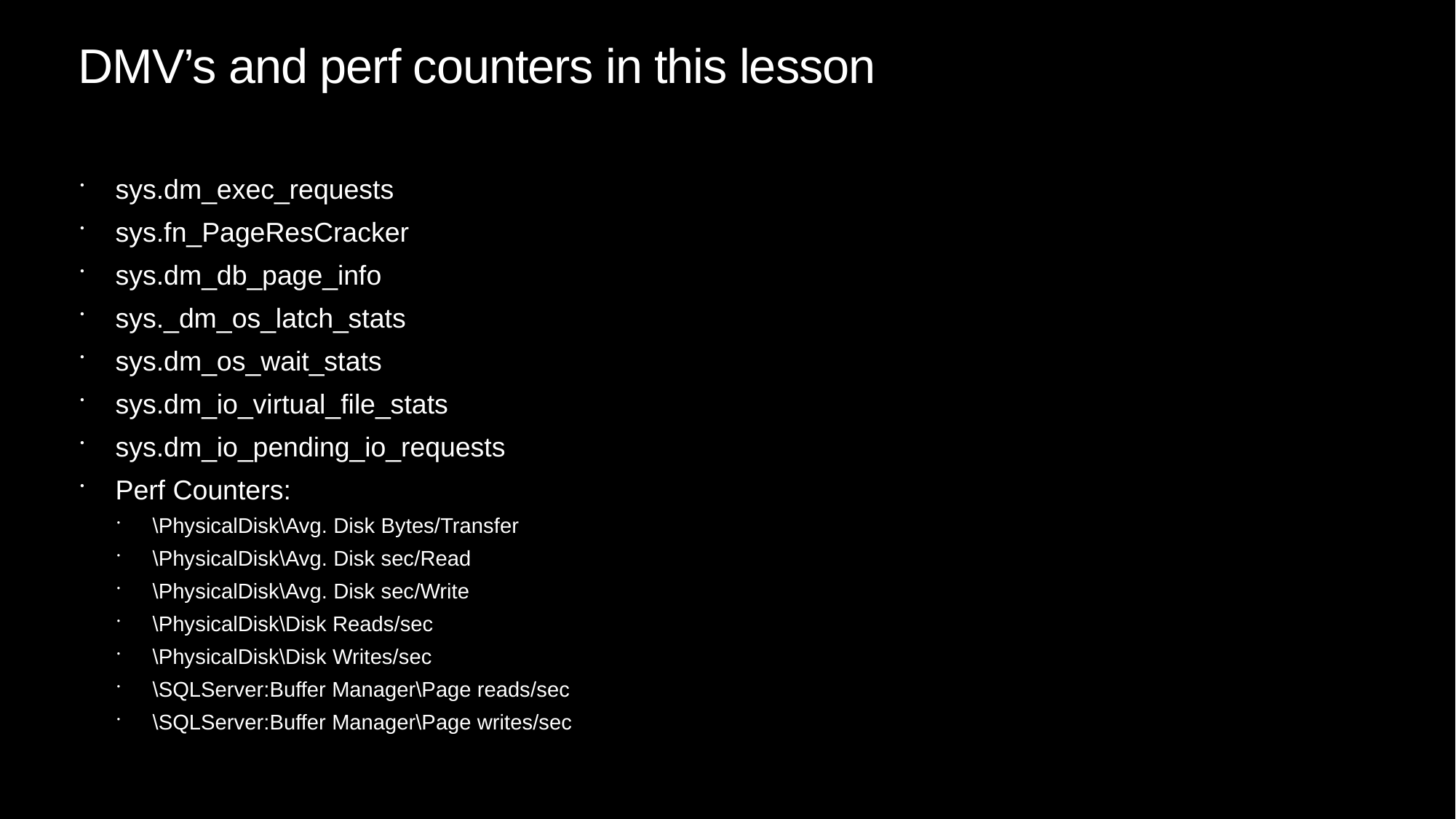

# DMV’s and perf counters in this lesson
sys.dm_exec_requests
sys.fn_PageResCracker
sys.dm_db_page_info
sys._dm_os_latch_stats
sys.dm_os_wait_stats
sys.dm_io_virtual_file_stats
sys.dm_io_pending_io_requests
Perf Counters:
\PhysicalDisk\Avg. Disk Bytes/Transfer
\PhysicalDisk\Avg. Disk sec/Read
\PhysicalDisk\Avg. Disk sec/Write
\PhysicalDisk\Disk Reads/sec
\PhysicalDisk\Disk Writes/sec
\SQLServer:Buffer Manager\Page reads/sec
\SQLServer:Buffer Manager\Page writes/sec